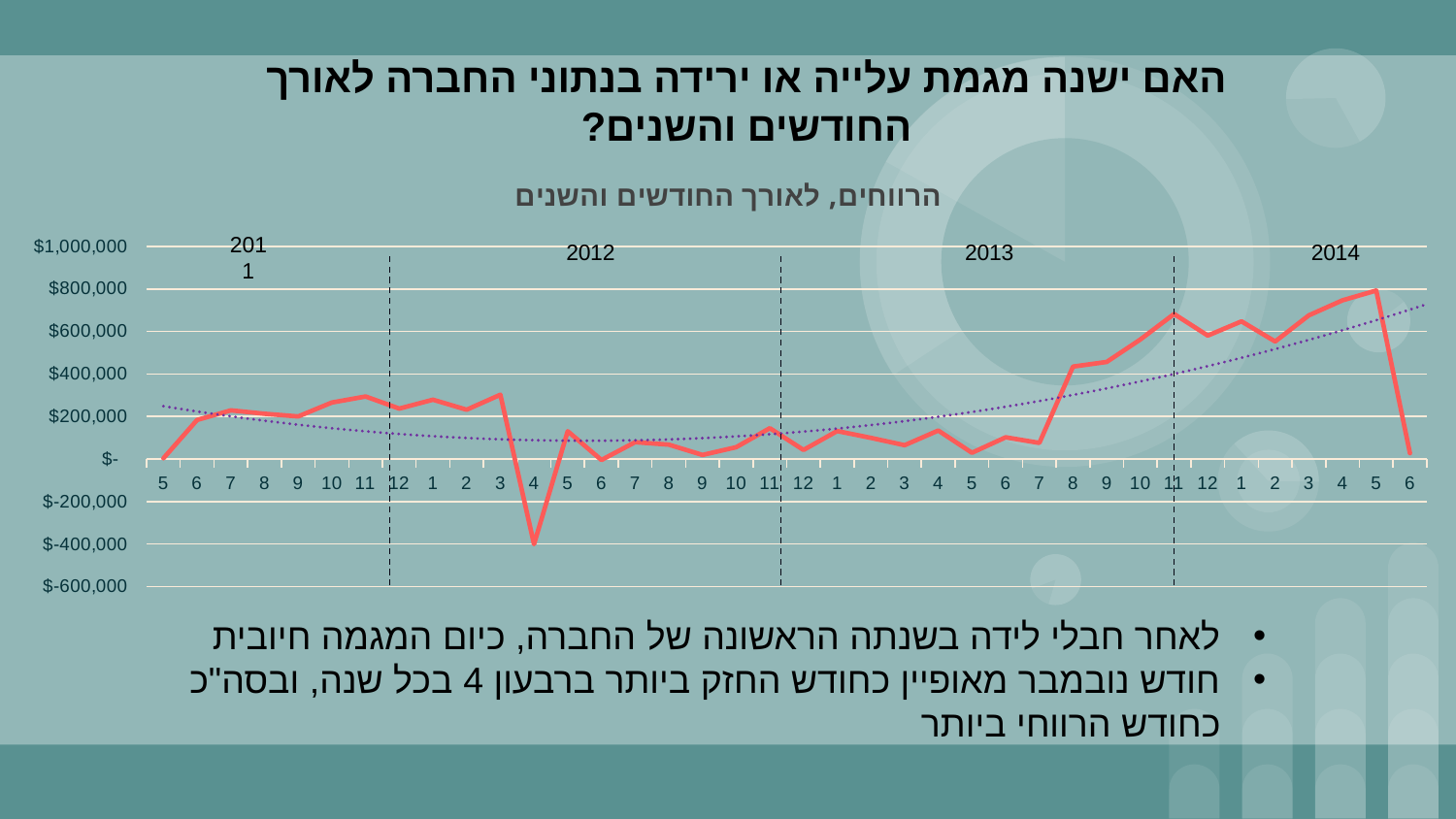

האם ישנה מגמת עלייה או ירידה בנתוני החברה לאורך החודשים והשנים?

### Chart: הרווחים, לאורך החודשים והשנים

| Category | Profit |
|---|---|
| 5 | 3705.6563 |
| 6 | 183781.2634 |
| 7 | 228949.122538 |
| 8 | 213054.264946 |
| 9 | 200136.3556 |
| 10 | 265813.03853 |
| 11 | 294138.893 |
| 12 | 237267.24854 |
| 1 | 278901.317158 |
| 2 | 231824.67698 |
| 3 | 302323.797528 |
| 4 | -400288.416668 |
| 5 | 130684.001338 |
| 6 | -4579.620849 |
| 7 | 79325.506671 |
| 8 | 67591.470725 |
| 9 | 19112.452885 |
| 10 | 55642.599017 |
| 11 | 144957.761506 |
| 12 | 42705.644843 |
| 1 | 131668.842404 |
| 2 | 99385.04508 |
| 3 | 65022.944035 |
| 4 | 133866.489799 |
| 5 | 29385.881679 |
| 6 | 102147.019596 |
| 7 | 75823.258594 |
| 8 | 434840.100655 |
| 9 | 456772.369003 |
| 10 | 562510.616902 |
| 11 | 682138.532687 |
| 12 | 580801.828701 |
| 1 | 647468.820553 |
| 2 | 553029.9574 |
| 3 | 675665.151674 |
| 4 | 746490.1739 |
| 5 | 792473.558238 |
| 6 | 27366.0015 |
2011
לאחר חבלי לידה בשנתה הראשונה של החברה, כיום המגמה חיובית
חודש נובמבר מאופיין כחודש החזק ביותר ברבעון 4 בכל שנה, ובסה"כ כחודש הרווחי ביותר